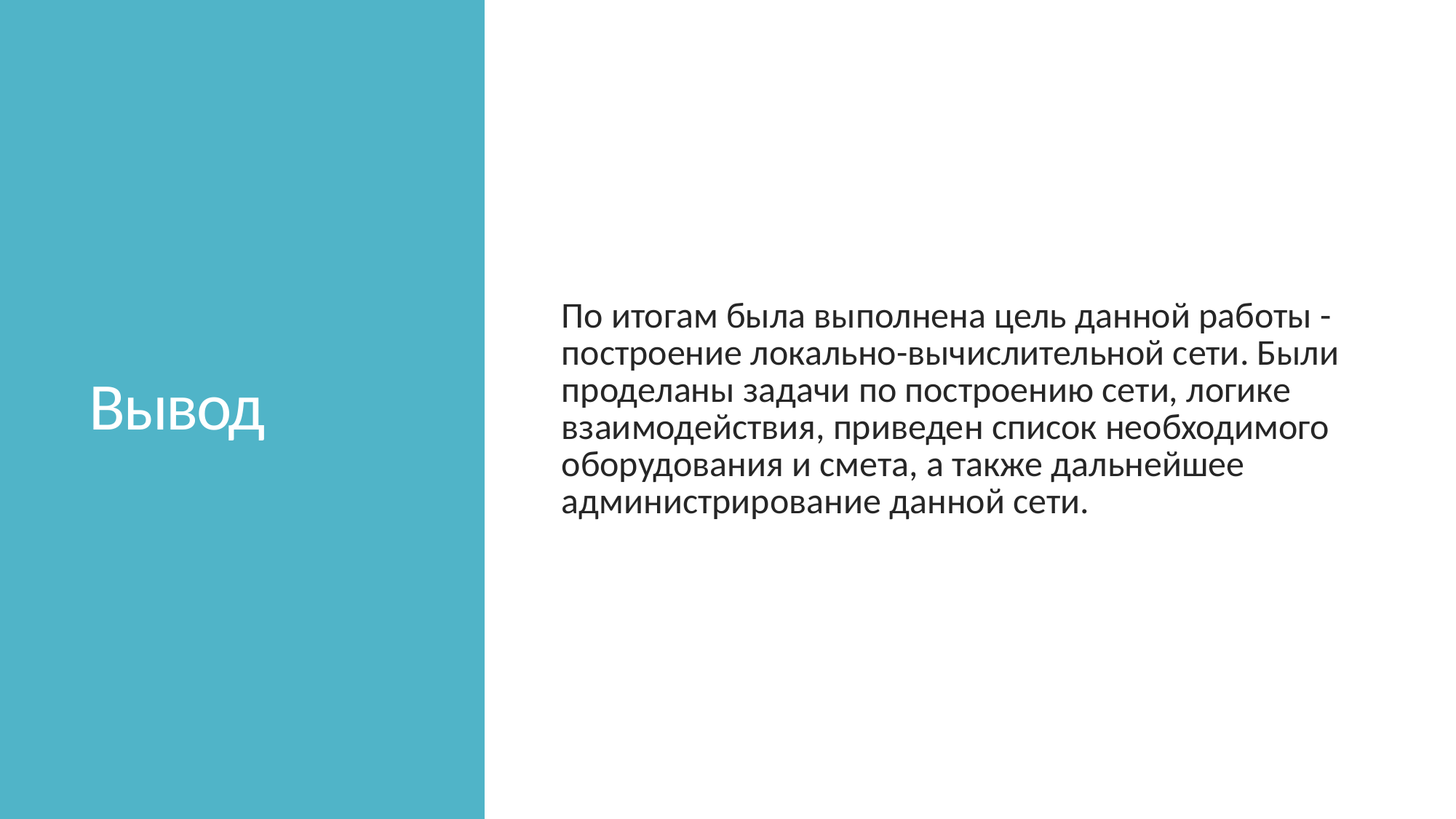

# Вывод
По итогам была выполнена цель данной работы - построение локально-вычислительной сети. Были проделаны задачи по построению сети, логике взаимодействия, приведен список необходимого оборудования и смета, а также дальнейшее администрирование данной сети.